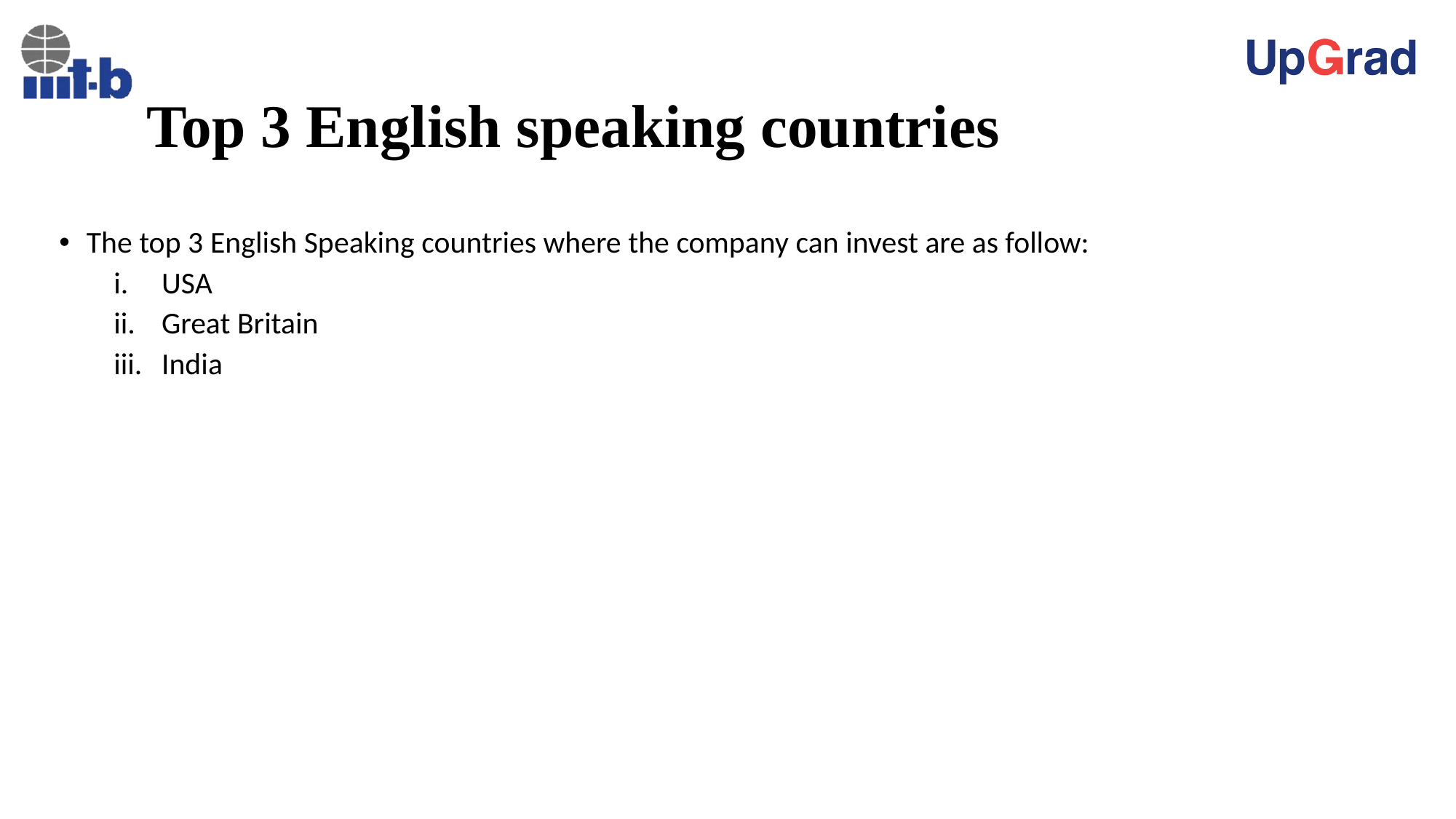

# Top 3 English speaking countries
The top 3 English Speaking countries where the company can invest are as follow:
USA
Great Britain
India